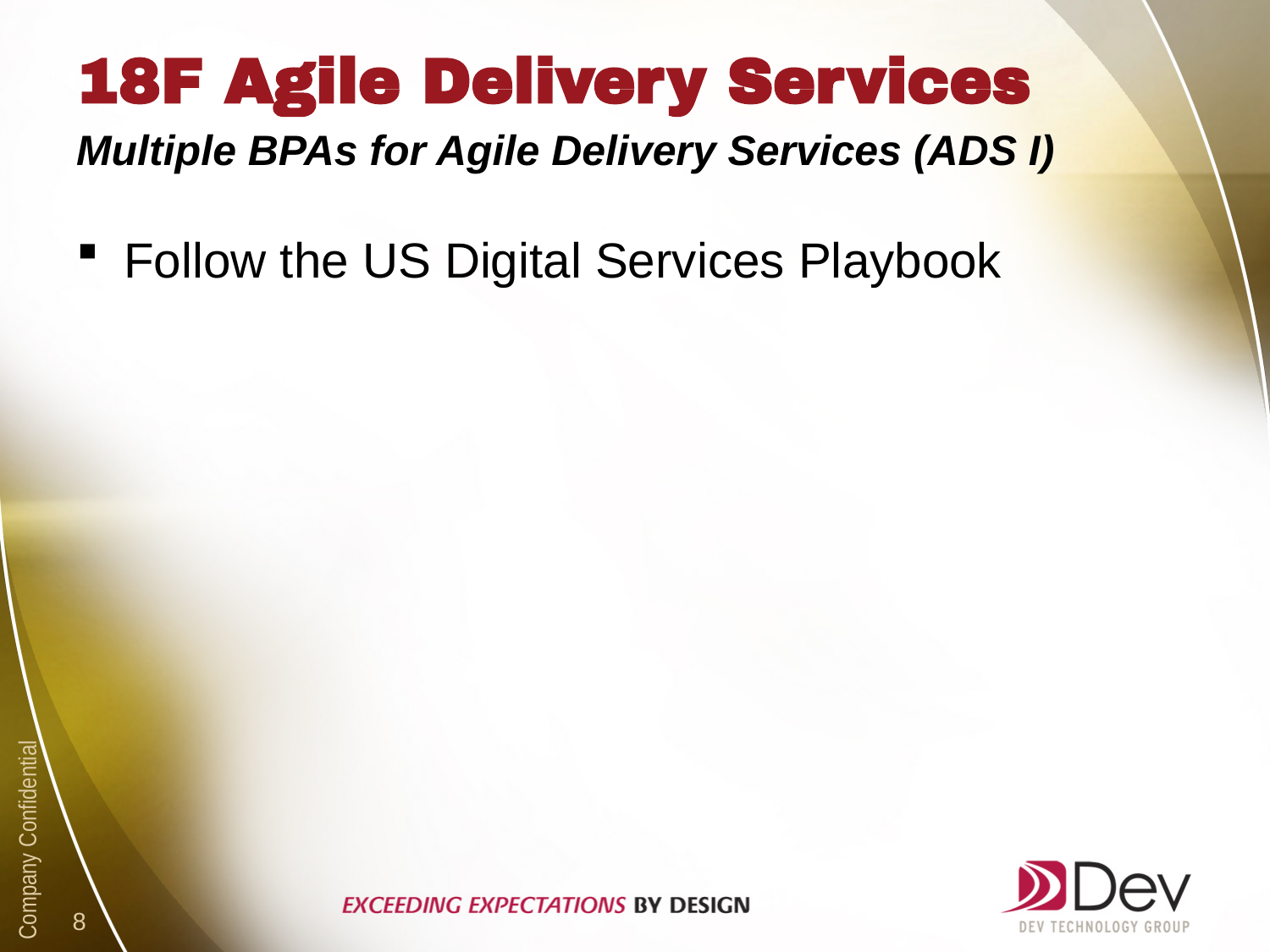

# 18F Agile Delivery Services
Multiple BPAs for Agile Delivery Services (ADS I)
Follow the US Digital Services Playbook